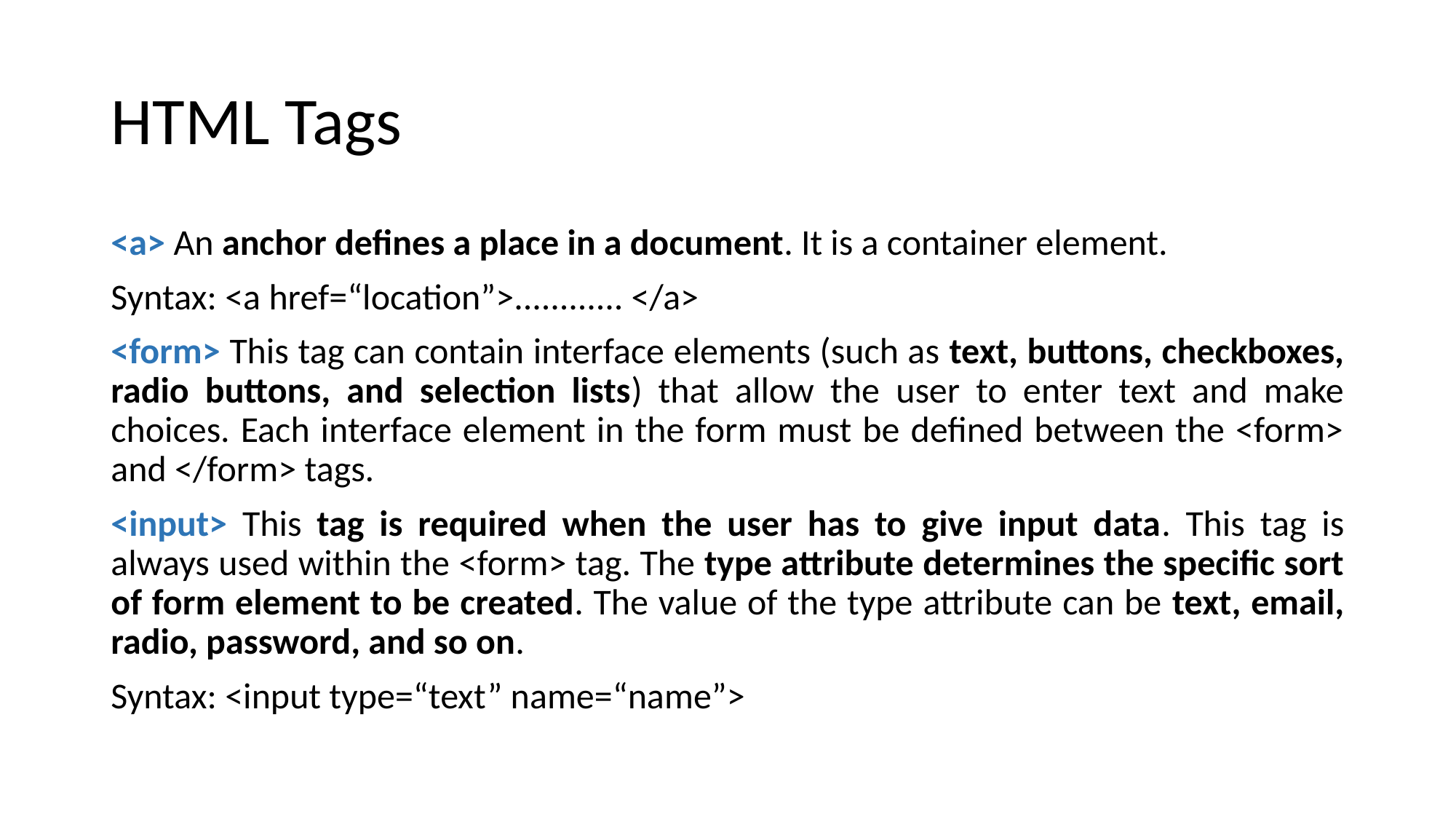

# HTML Tags
<a> An anchor defines a place in a document. It is a container element.
Syntax: <a href=“location”>............ </a>
<form> This tag can contain interface elements (such as text, buttons, checkboxes, radio buttons, and selection lists) that allow the user to enter text and make choices. Each interface element in the form must be defined between the <form> and </form> tags.
<input> This tag is required when the user has to give input data. This tag is always used within the <form> tag. The type attribute determines the specific sort of form element to be created. The value of the type attribute can be text, email, radio, password, and so on.
Syntax: <input type=“text” name=“name”>